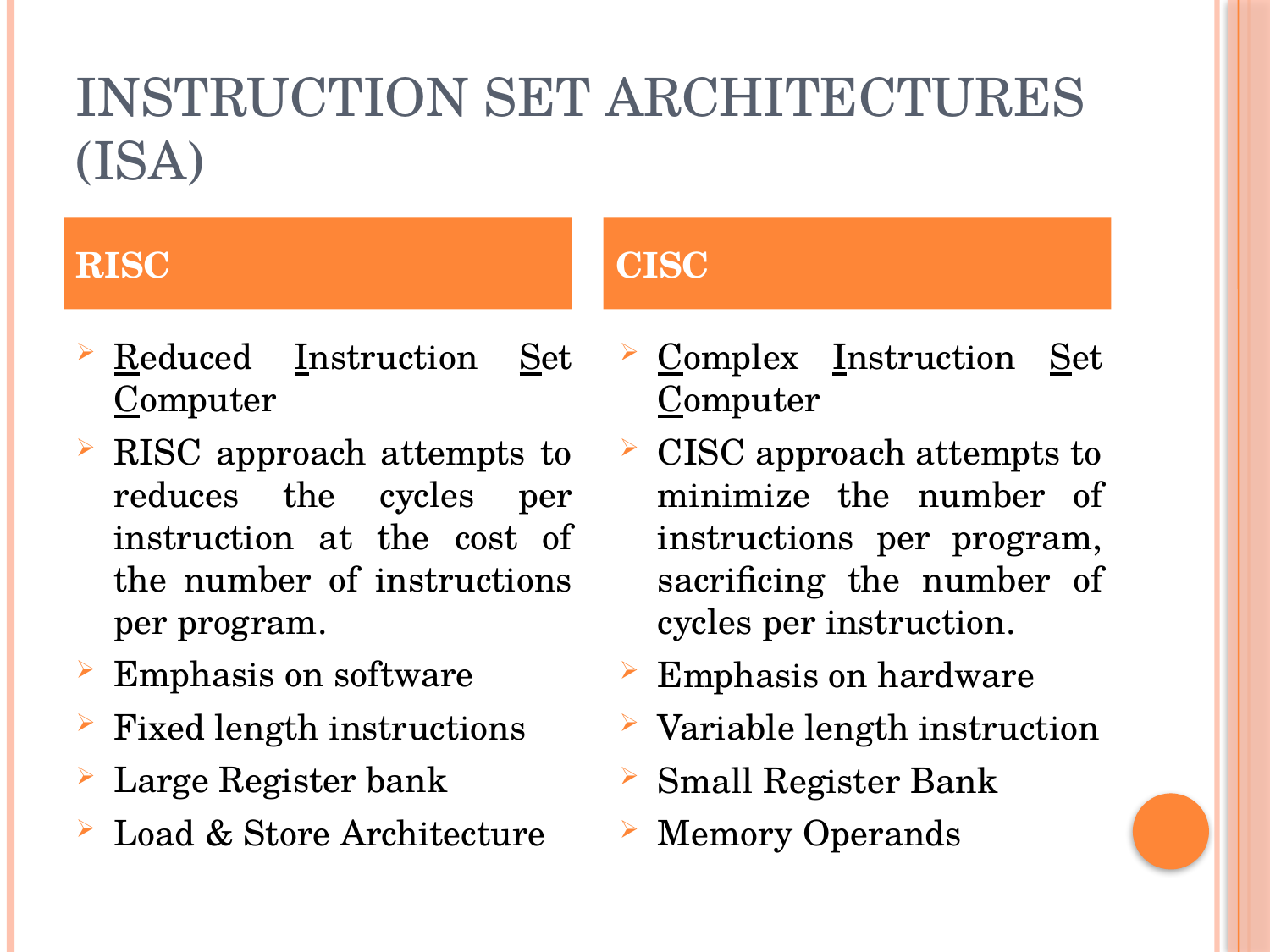

# Instruction Set Architectures (ISA)
RISC
CISC
Reduced Instruction Set Computer
RISC approach attempts to reduces the cycles per instruction at the cost of the number of instructions per program.
Emphasis on software
Fixed length instructions
Large Register bank
Load & Store Architecture

Complex Instruction Set Computer
CISC approach attempts to minimize the number of instructions per program, sacrificing the number of cycles per instruction.
Emphasis on hardware
Variable length instruction
Small Register Bank
Memory Operands